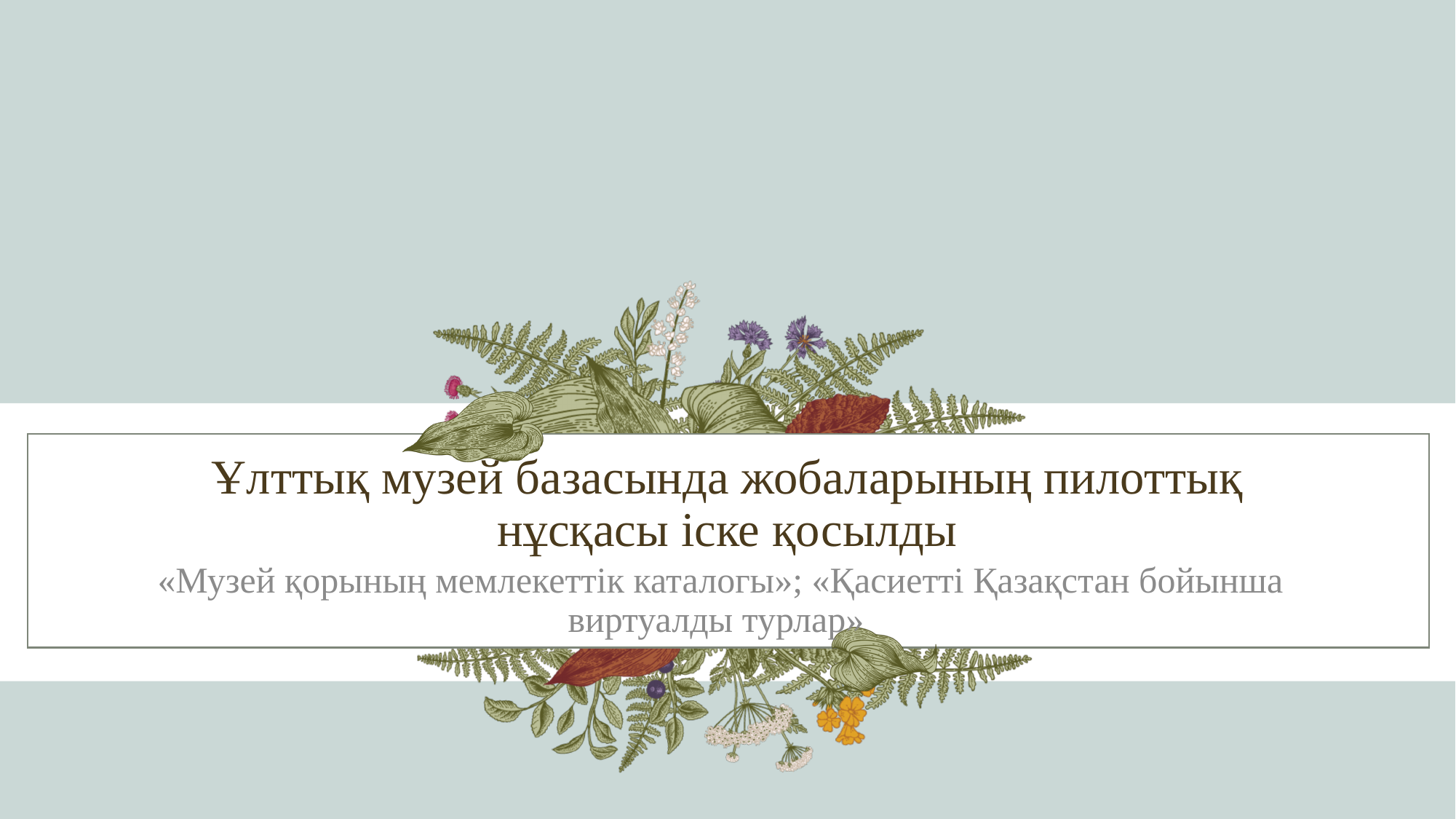

# Ұлттық музей базасында жобаларының пилоттық нұсқасы іске қосылды
«Музей қорының мемлекеттік каталогы»; «Қасиетті Қазақстан бойынша виртуалды турлар»